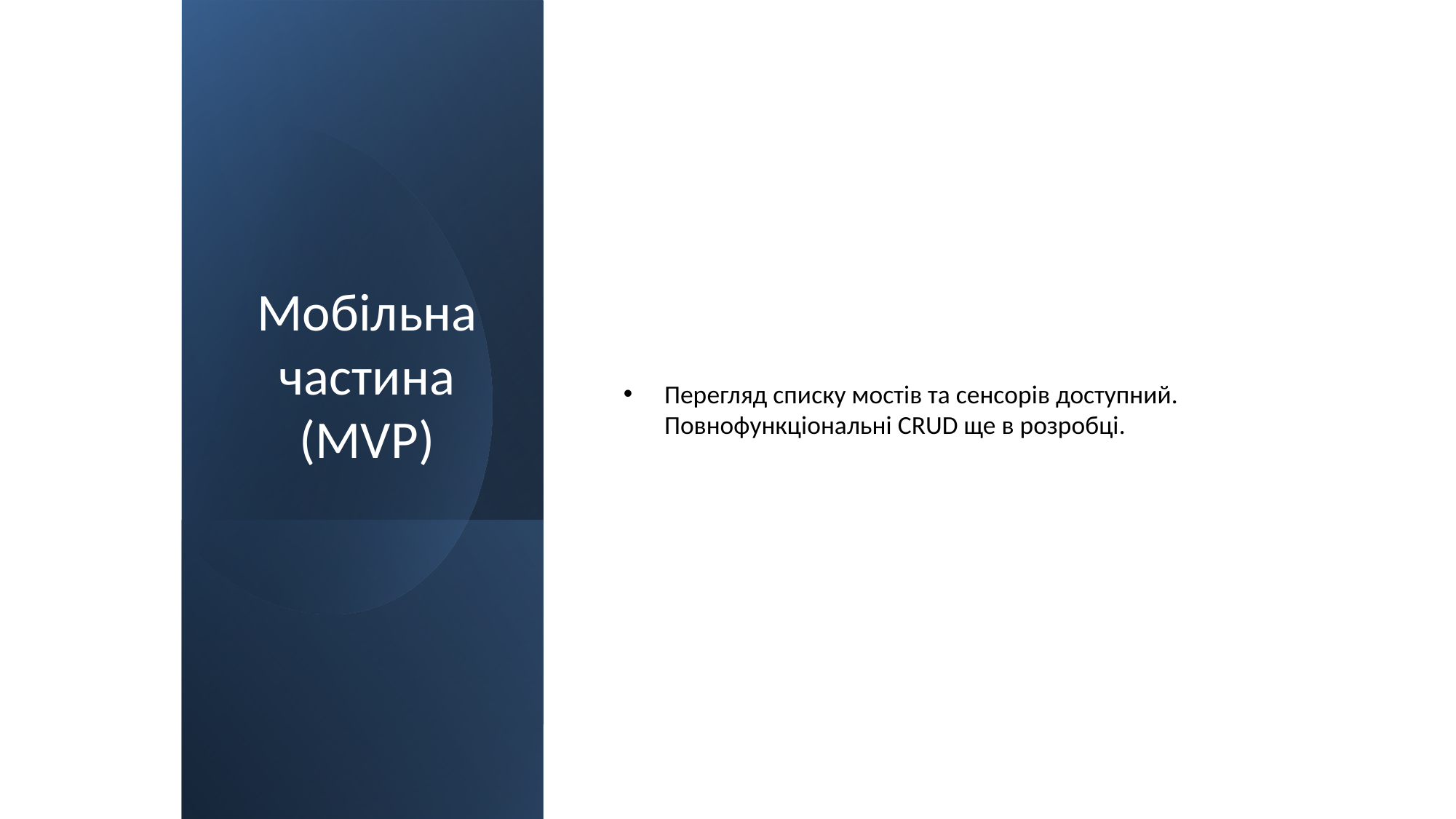

# Мобільна частина (MVP)
Перегляд списку мостів та сенсорів доступний. Повнофункціональні CRUD ще в розробці.